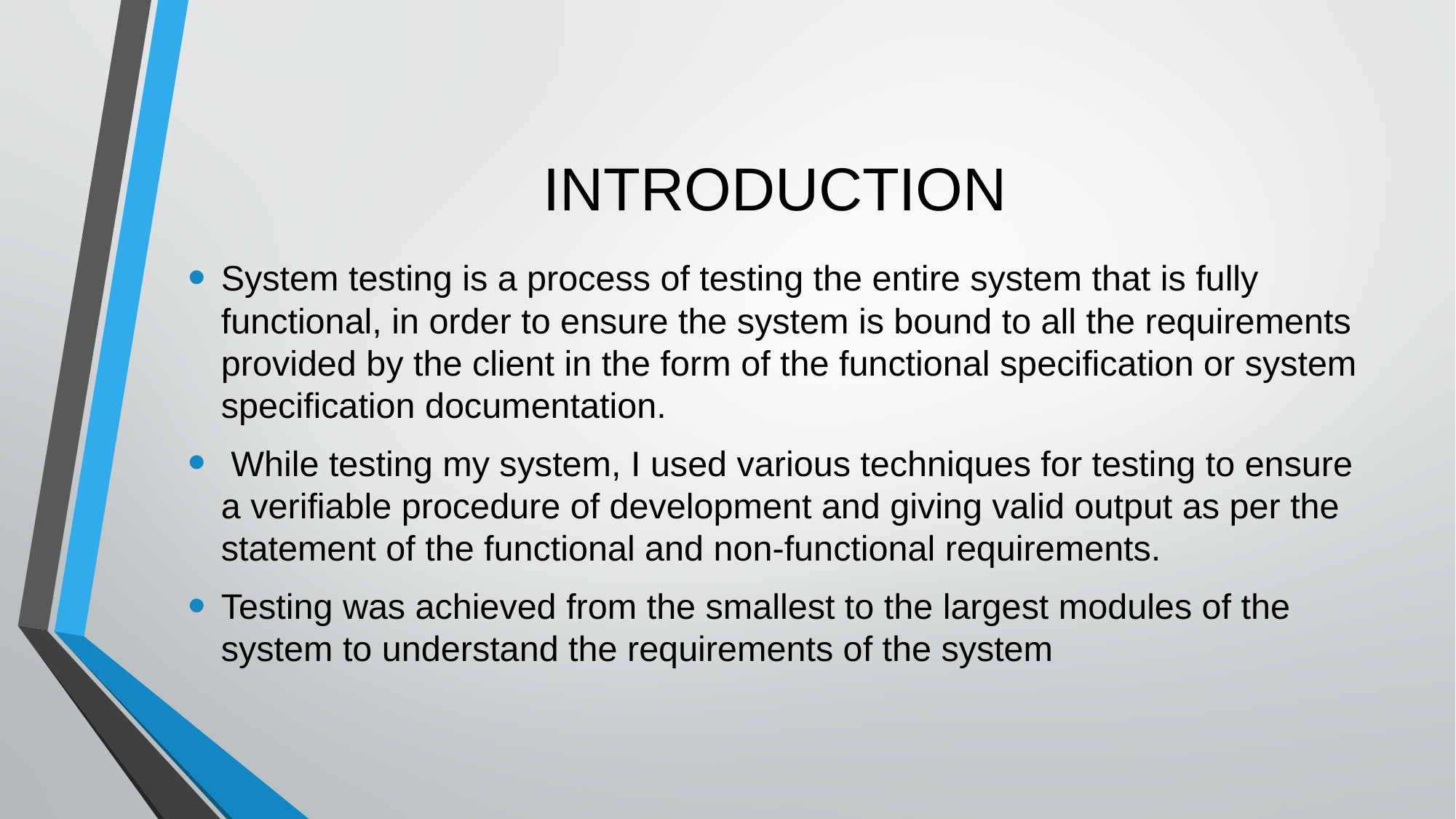

# INTRODUCTION
System testing is a process of testing the entire system that is fully functional, in order to ensure the system is bound to all the requirements provided by the client in the form of the functional specification or system specification documentation.
 While testing my system, I used various techniques for testing to ensure a verifiable procedure of development and giving valid output as per the statement of the functional and non-functional requirements.
Testing was achieved from the smallest to the largest modules of the system to understand the requirements of the system